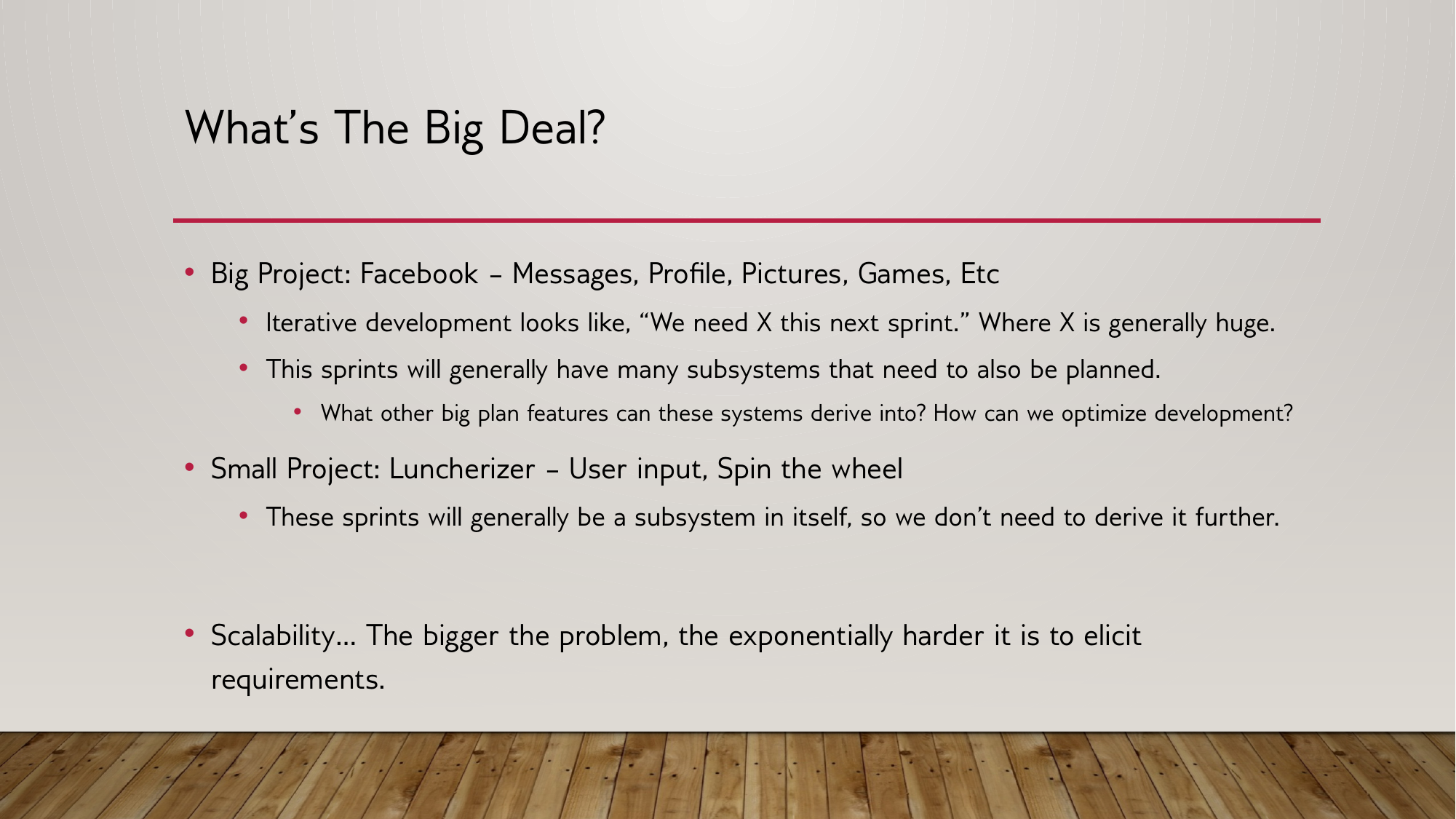

# What’s The Big Deal?
Big Project: Facebook – Messages, Profile, Pictures, Games, Etc
Iterative development looks like, “We need X this next sprint.” Where X is generally huge.
This sprints will generally have many subsystems that need to also be planned.
What other big plan features can these systems derive into? How can we optimize development?
Small Project: Luncherizer – User input, Spin the wheel
These sprints will generally be a subsystem in itself, so we don’t need to derive it further.

Scalability… The bigger the problem, the exponentially harder it is to elicit requirements.